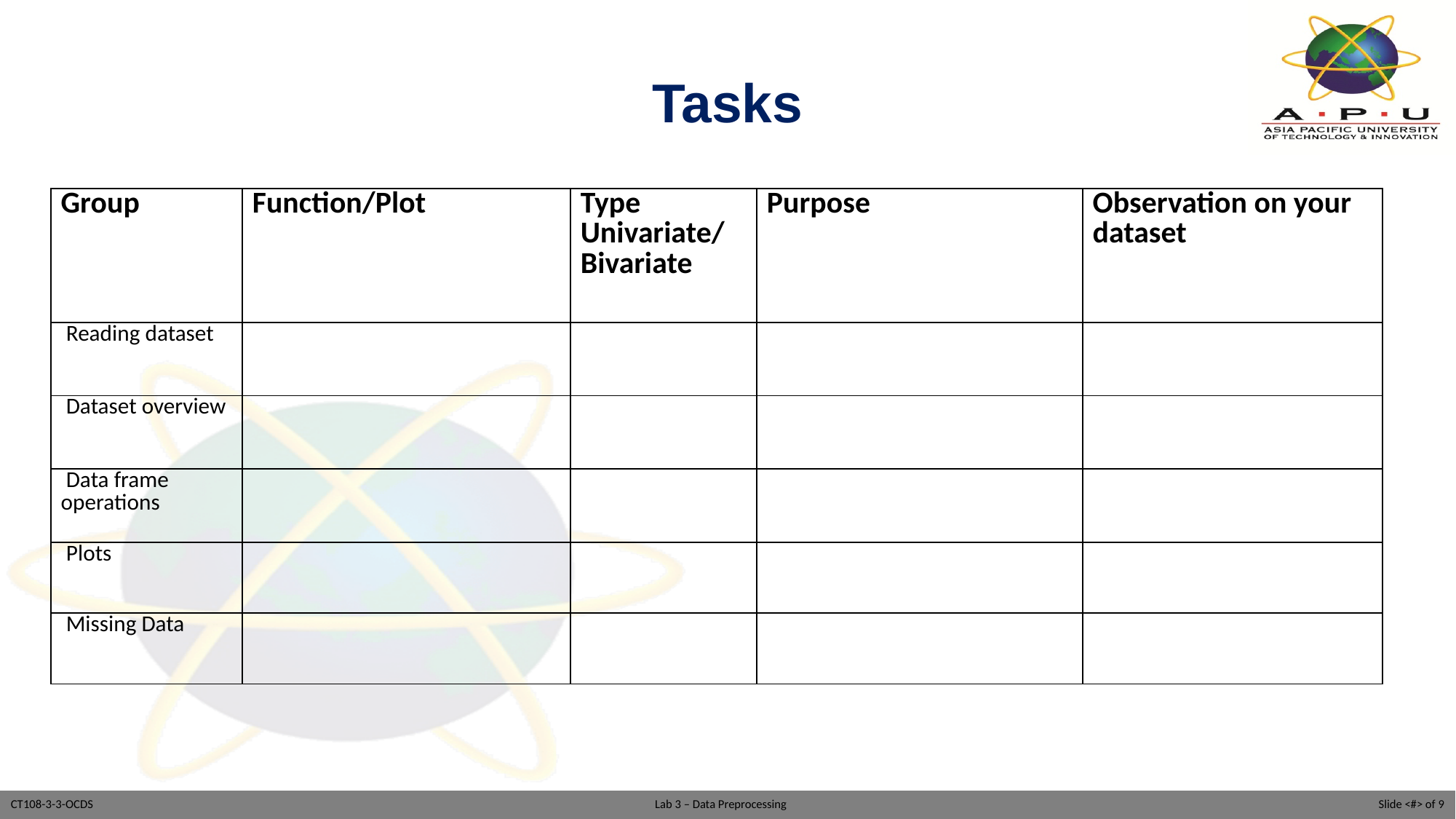

# Tasks
| Group | Function/Plot | Type Univariate/ Bivariate | Purpose | Observation on your dataset |
| --- | --- | --- | --- | --- |
| Reading dataset |  |  |  |  |
| Dataset overview |  |  |  |  |
| Data frame operations |  |  |  |  |
| Plots |  |  |  |  |
| Missing Data |  |  |  |  |
Slide <#> of 9